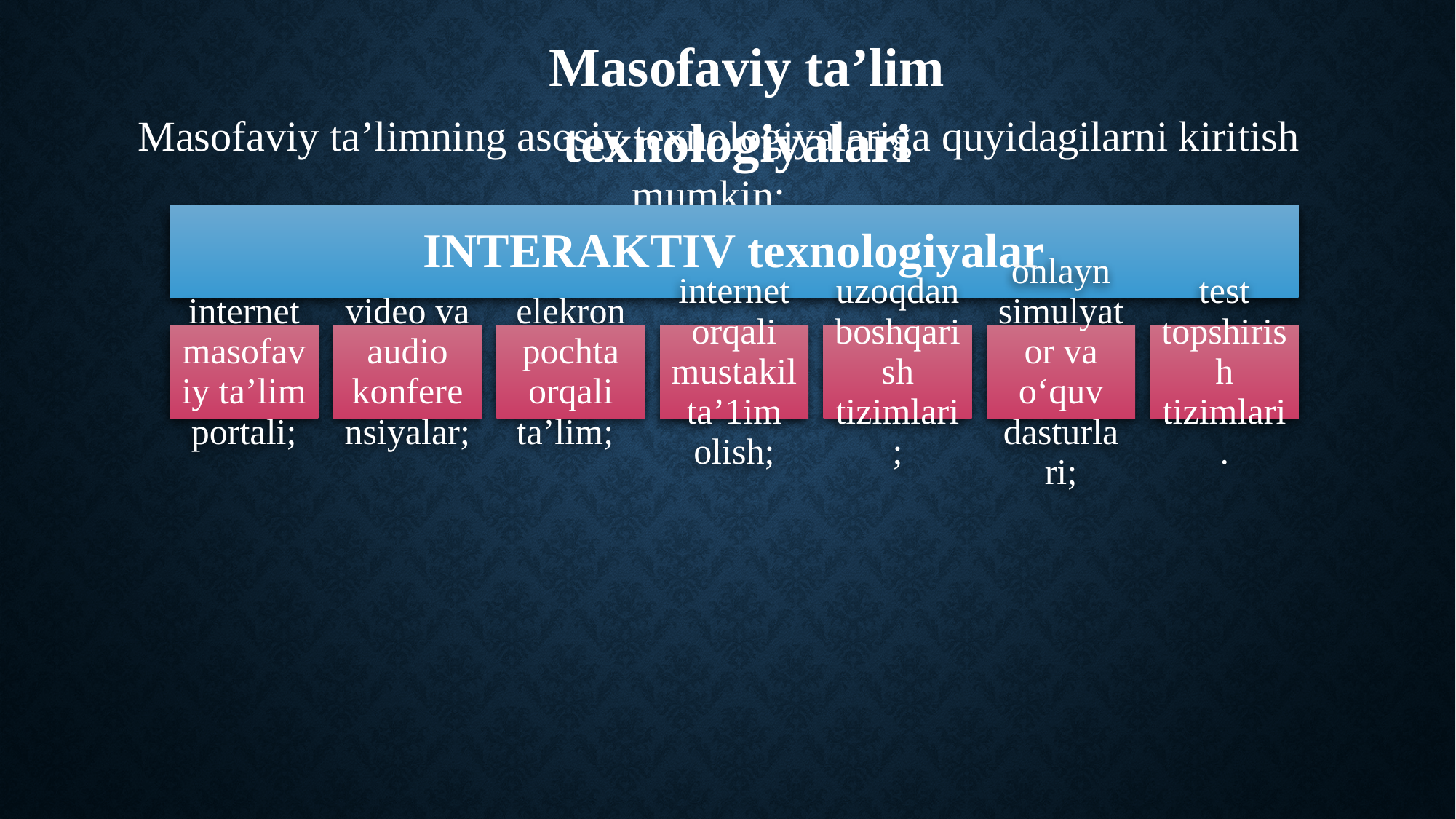

Masofaviy ta’lim texnologiyalari
Masofaviy ta’limning asosiy texnologiyalariga quyidagilarni kiritish mumkin:
INTERAKTIV texnologiyalar
internet masofaviy ta’lim portali;
video va audio konferensiyalar;
elekron pochta orqali ta’lim;
internet orqali mustakil ta’1im olish;
uzoqdan boshqarish tizimlari;
test topshirish tizimlari.